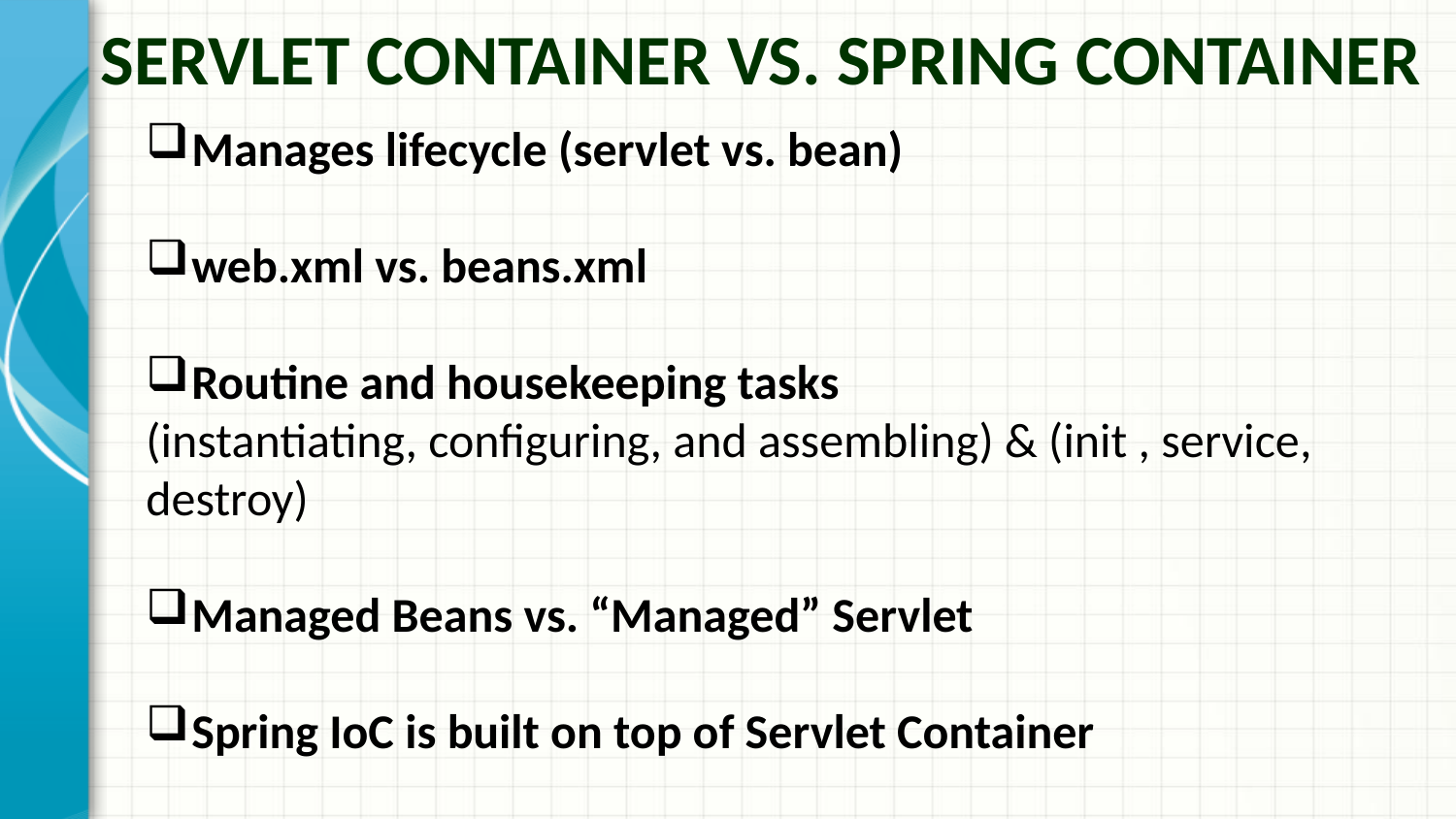

Servlet Container vs. Spring Container
Manages lifecycle (servlet vs. bean)

web.xml vs. beans.xml

Routine and housekeeping tasks
(instantiating, configuring, and assembling) & (init , service, destroy)

Managed Beans vs. “Managed” Servlet

Spring IoC is built on top of Servlet Container